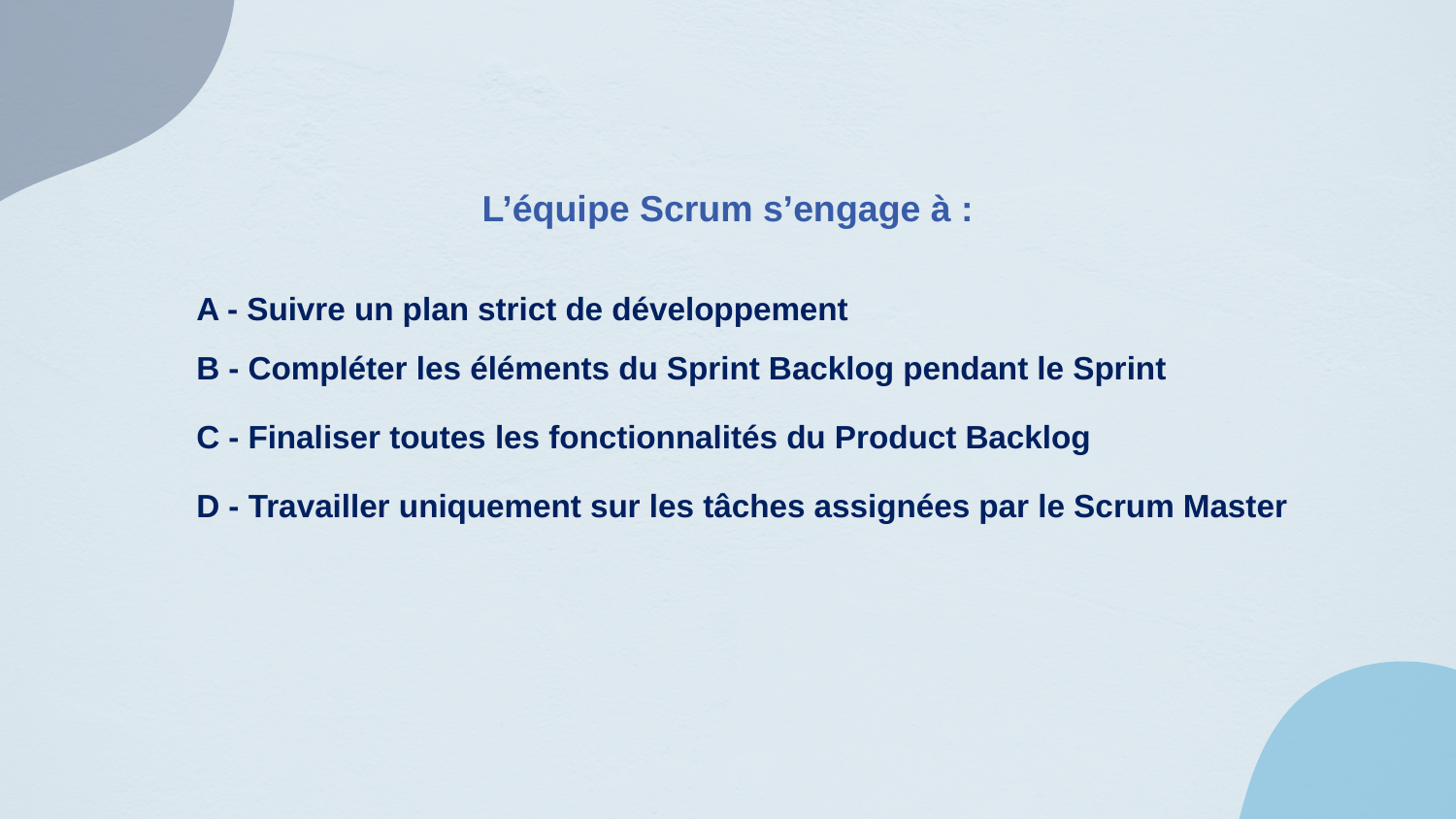

L’équipe Scrum s’engage à :
A - Suivre un plan strict de développement
B - Compléter les éléments du Sprint Backlog pendant le Sprint
C - Finaliser toutes les fonctionnalités du Product Backlog
D - Travailler uniquement sur les tâches assignées par le Scrum Master